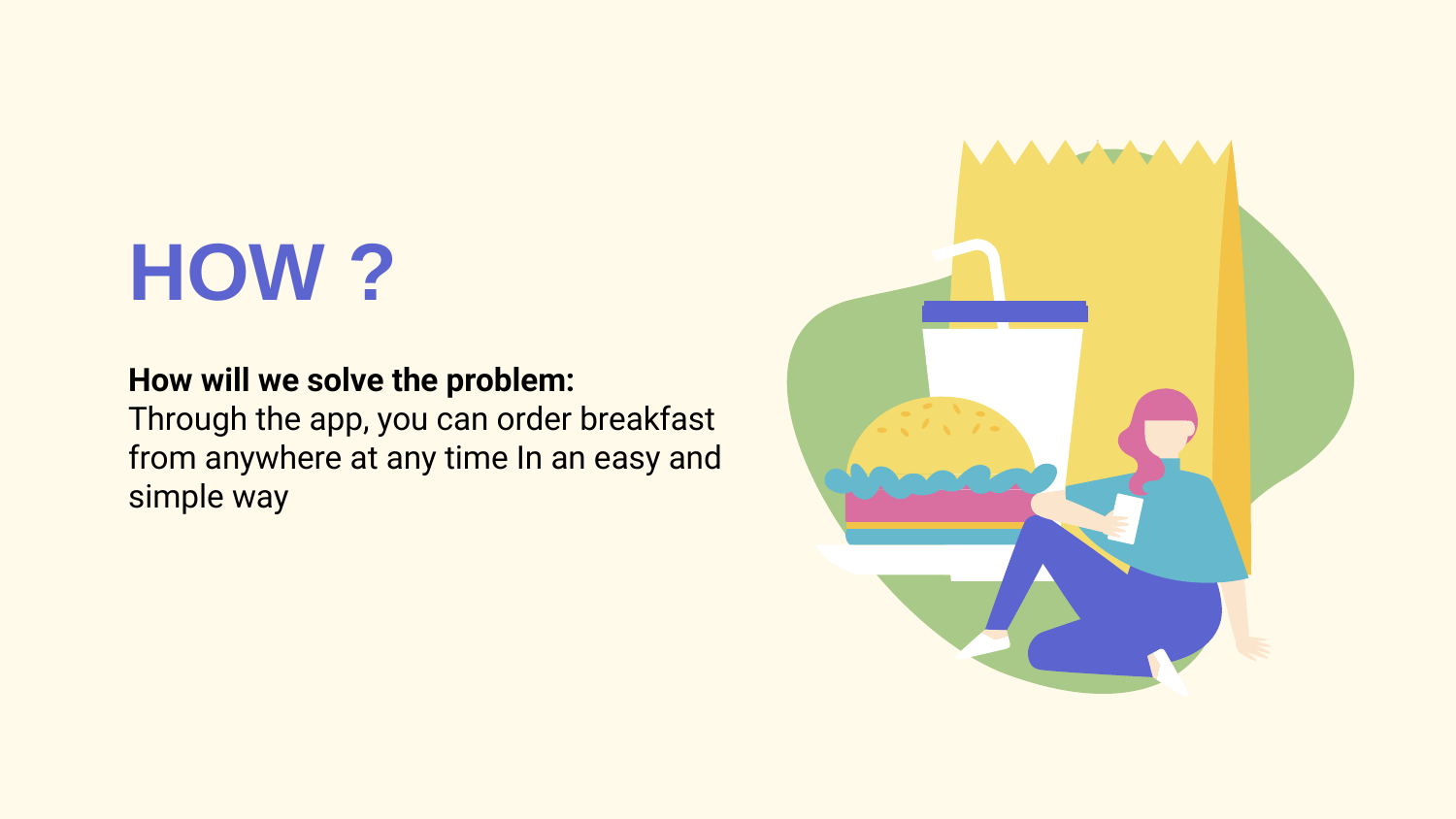

# HOW ?
How will we solve the problem:
Through the app, you can order breakfast from anywhere at any time In an easy and simple way